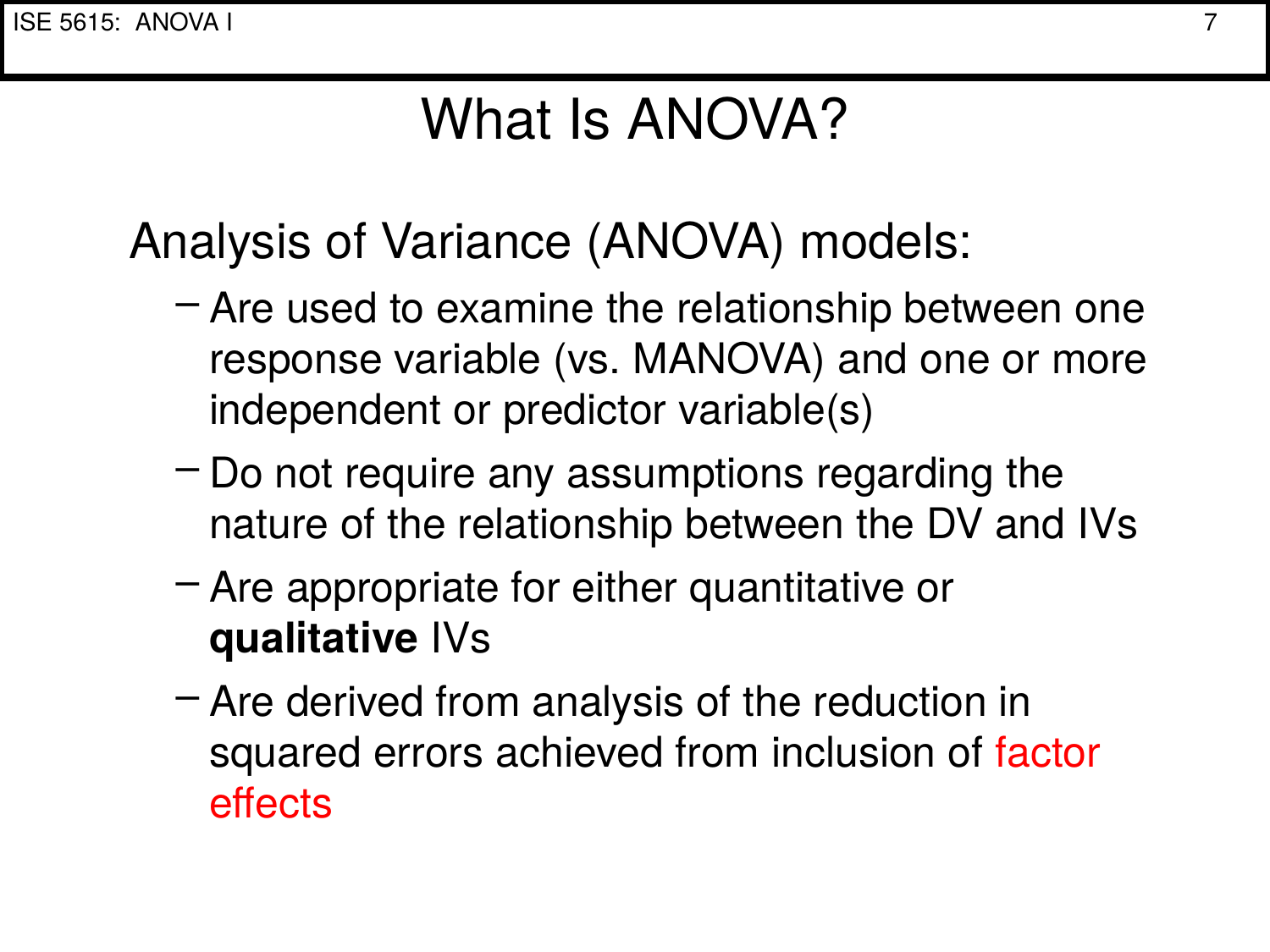

# What Is ANOVA?
Analysis of Variance (ANOVA) models:
Are used to examine the relationship between one response variable (vs. MANOVA) and one or more independent or predictor variable(s)
Do not require any assumptions regarding the nature of the relationship between the DV and IVs
Are appropriate for either quantitative or qualitative IVs
Are derived from analysis of the reduction in squared errors achieved from inclusion of factor effects